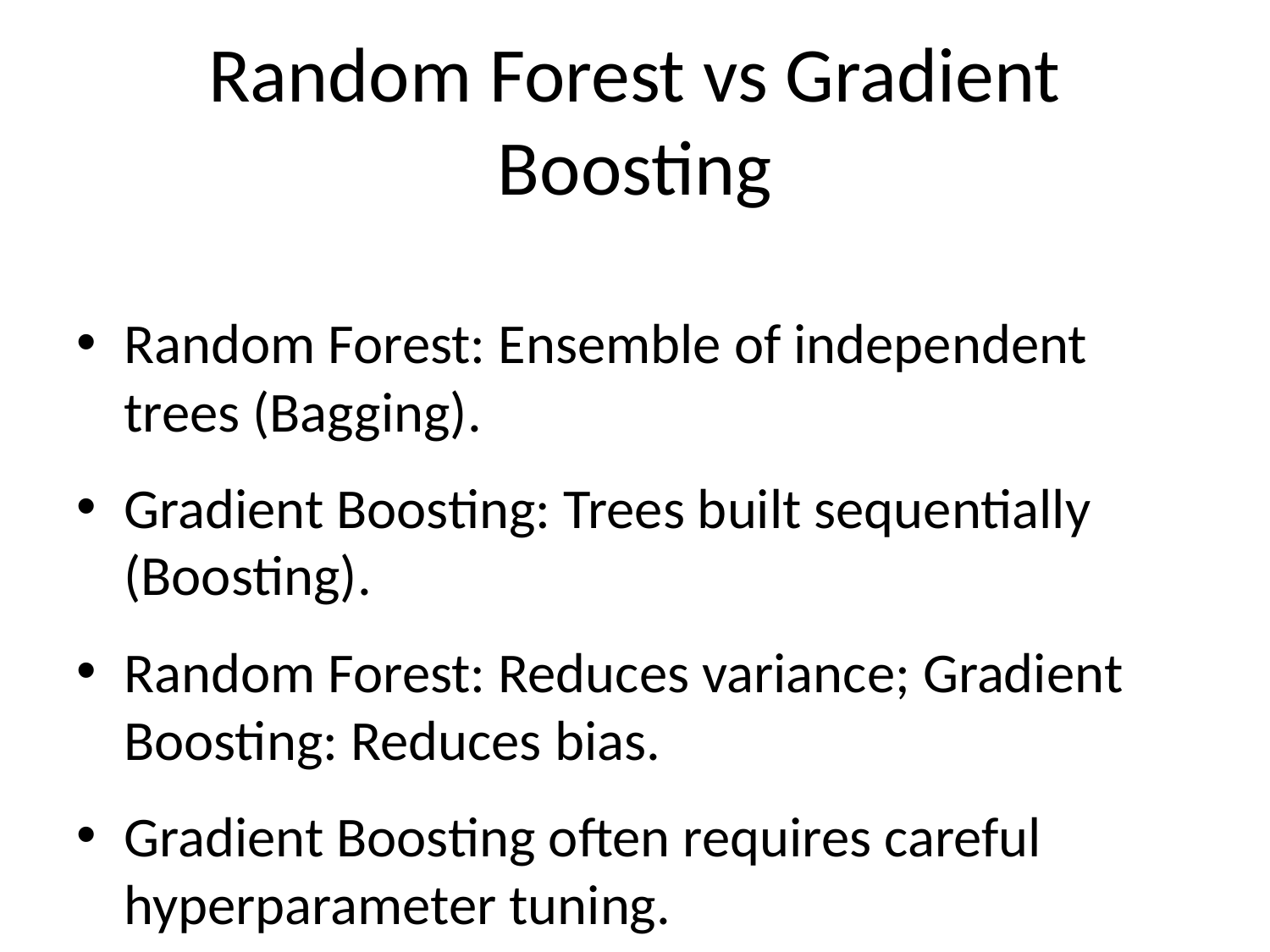

# Random Forest vs Gradient Boosting

Random Forest: Ensemble of independent trees (Bagging).
Gradient Boosting: Trees built sequentially (Boosting).
Random Forest: Reduces variance; Gradient Boosting: Reduces bias.
Gradient Boosting often requires careful hyperparameter tuning.